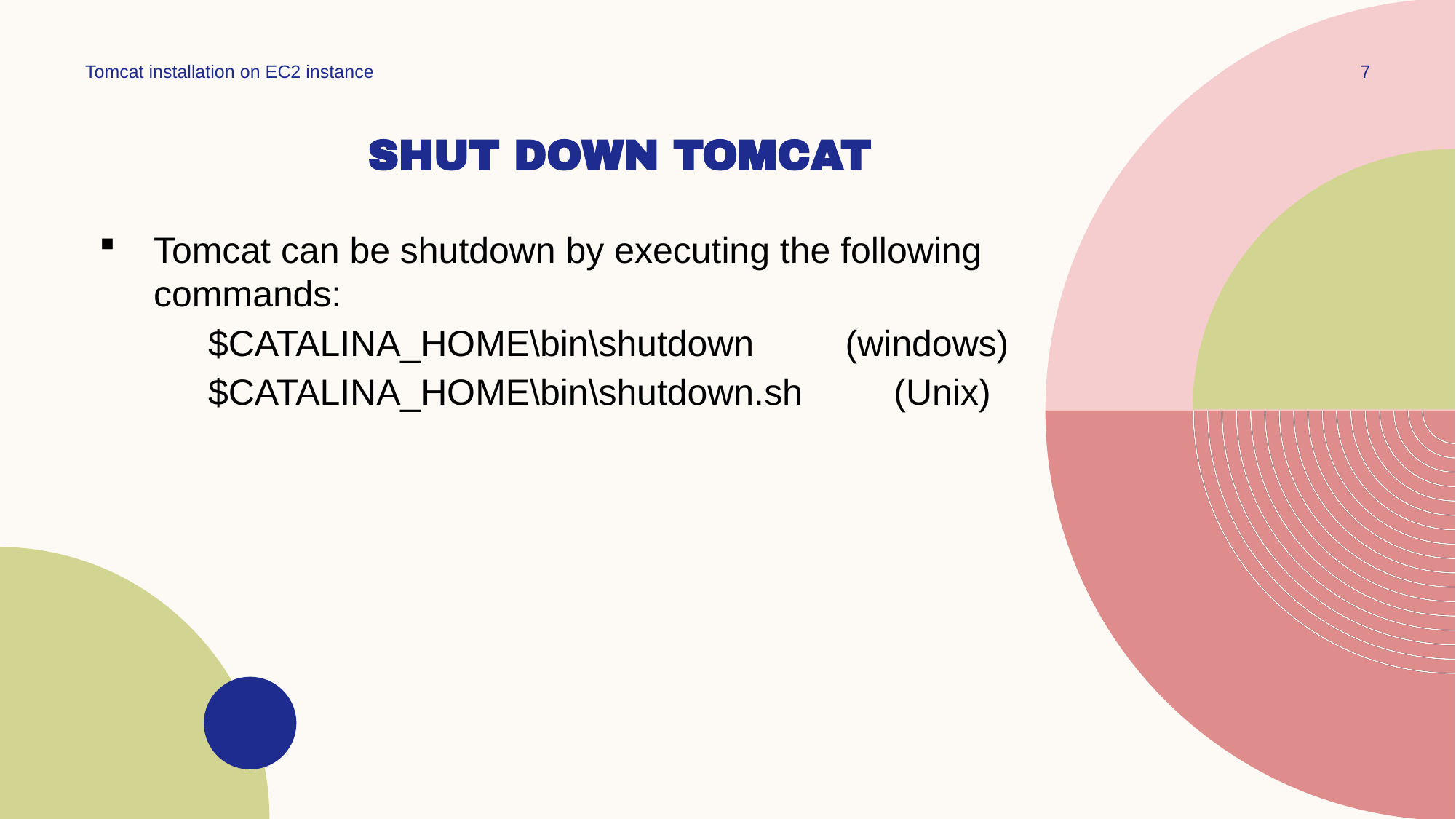

Tomcat installation on EC2 instance
7
# Shut down tomcat
Tomcat can be shutdown by executing the following commands:
  	$CATALINA_HOME\bin\shutdown         (windows)
	$CATALINA_HOME\bin\shutdown.sh         (Unix)